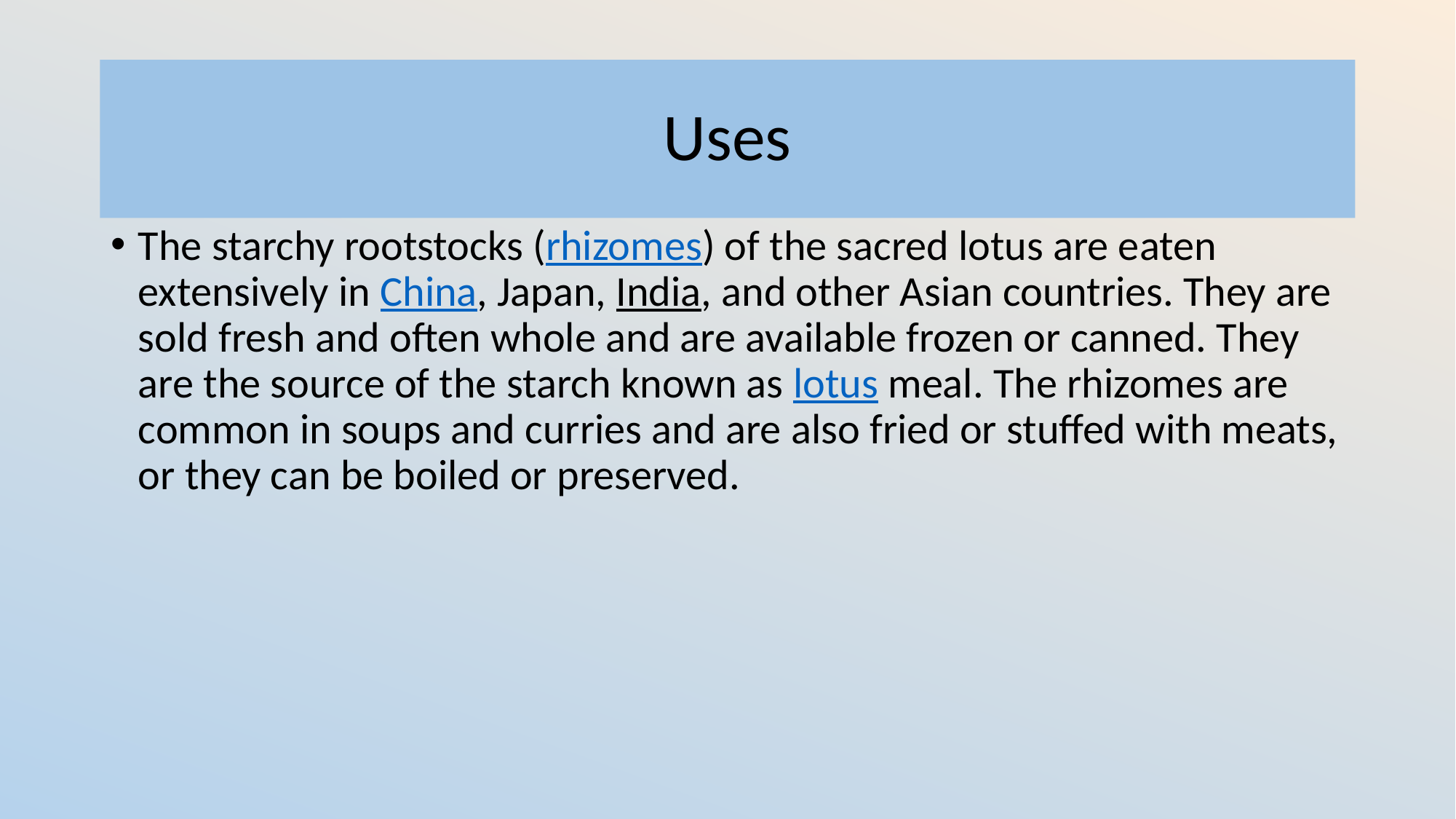

# Uses
The starchy rootstocks (rhizomes) of the sacred lotus are eaten extensively in China, Japan, India, and other Asian countries. They are sold fresh and often whole and are available frozen or canned. They are the source of the starch known as lotus meal. The rhizomes are common in soups and curries and are also fried or stuffed with meats, or they can be boiled or preserved.